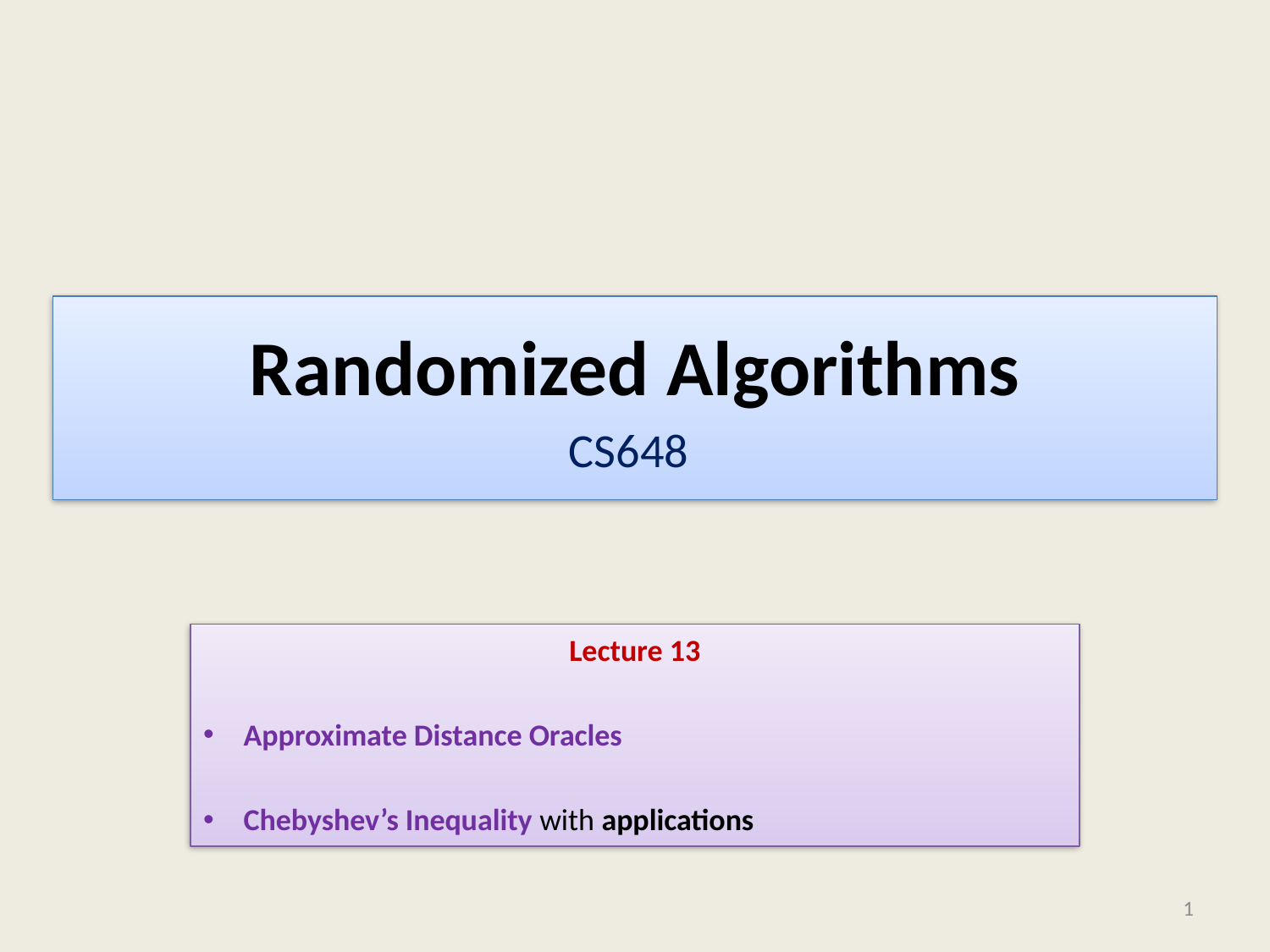

# Randomized Algorithms CS648
Lecture 13

Approximate Distance Oracles

Chebyshev’s Inequality with applications
1